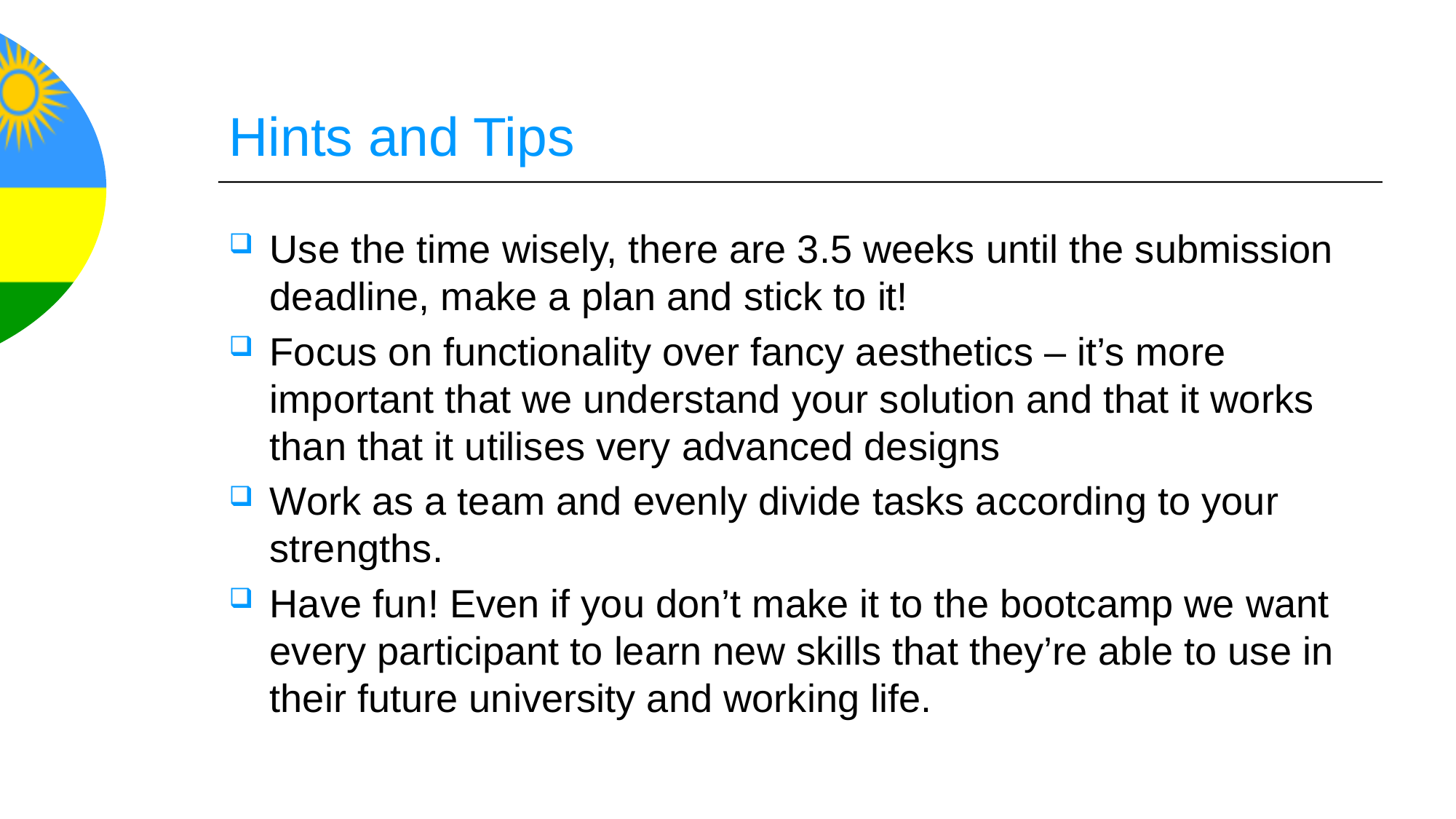

# Hints and Tips
Use the time wisely, there are 3.5 weeks until the submission deadline, make a plan and stick to it!
Focus on functionality over fancy aesthetics – it’s more important that we understand your solution and that it works than that it utilises very advanced designs
Work as a team and evenly divide tasks according to your strengths.
Have fun! Even if you don’t make it to the bootcamp we want every participant to learn new skills that they’re able to use in their future university and working life.